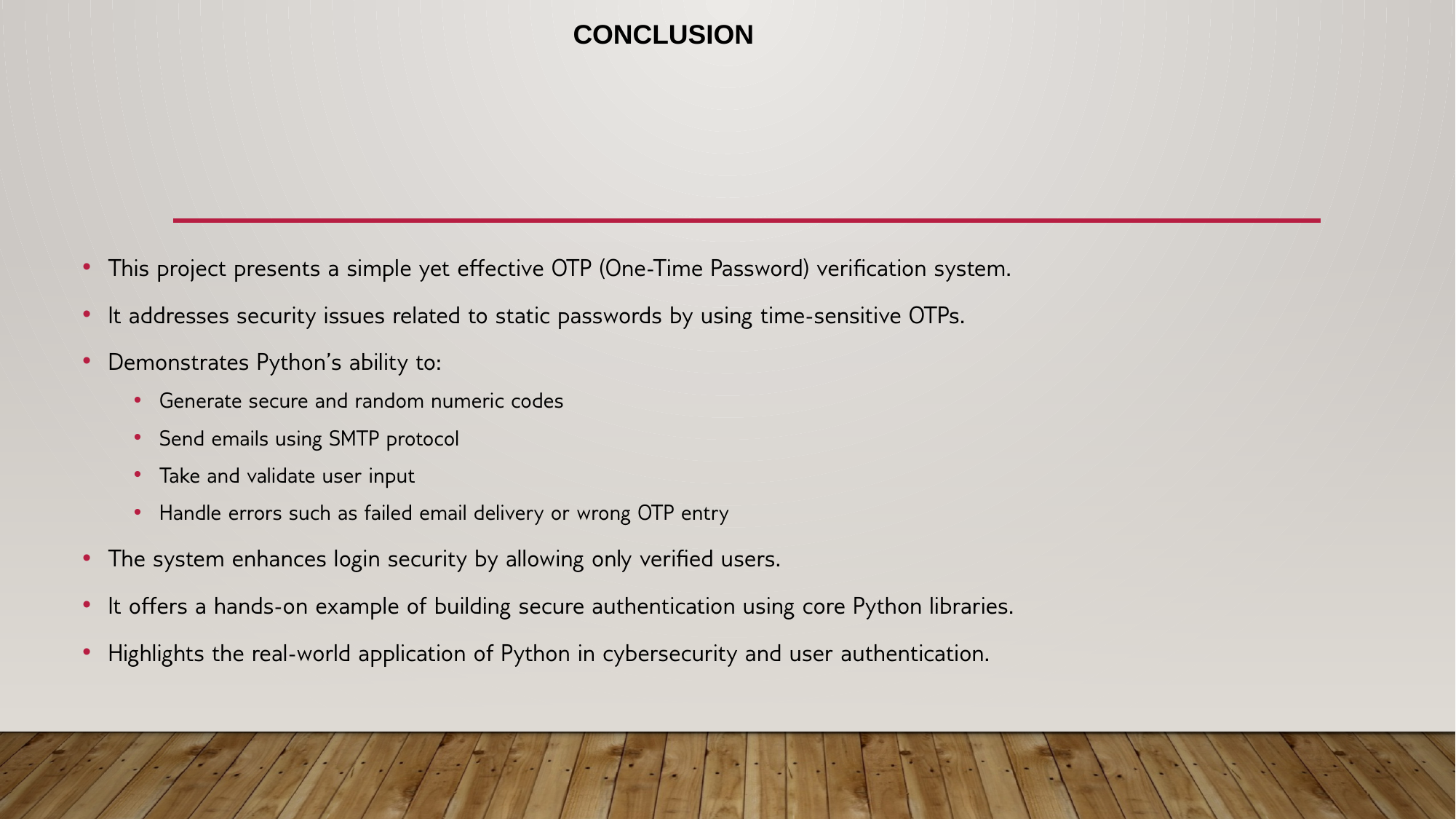

# Conclusion
This project presents a simple yet effective OTP (One-Time Password) verification system.
It addresses security issues related to static passwords by using time-sensitive OTPs.
Demonstrates Python’s ability to:
Generate secure and random numeric codes
Send emails using SMTP protocol
Take and validate user input
Handle errors such as failed email delivery or wrong OTP entry
The system enhances login security by allowing only verified users.
It offers a hands-on example of building secure authentication using core Python libraries.
Highlights the real-world application of Python in cybersecurity and user authentication.